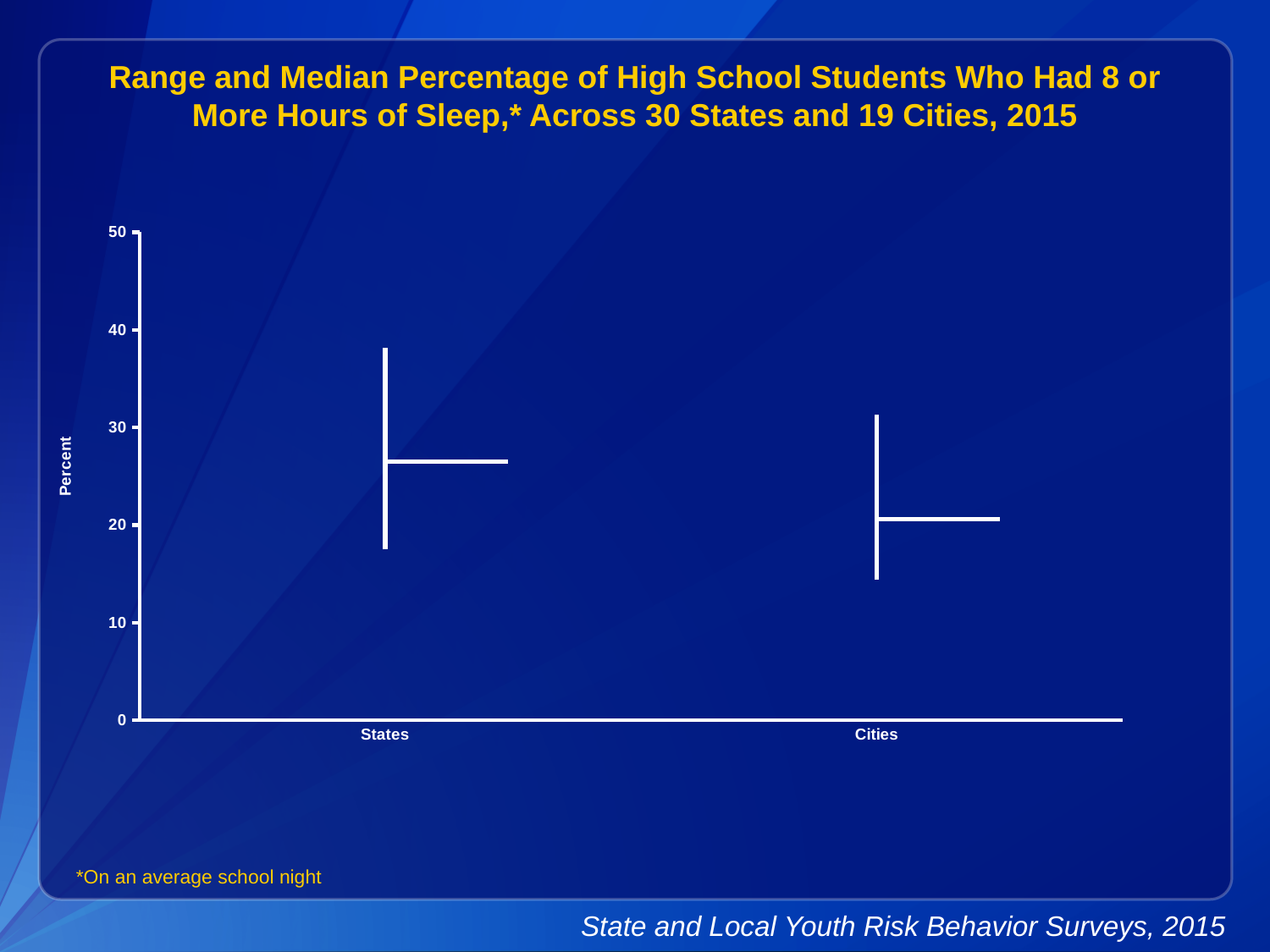

Range and Median Percentage of High School Students Who Had 8 or More Hours of Sleep,* Across 30 States and 19 Cities, 2015

[unsupported chart]

*On an average school night
State and Local Youth Risk Behavior Surveys, 2015